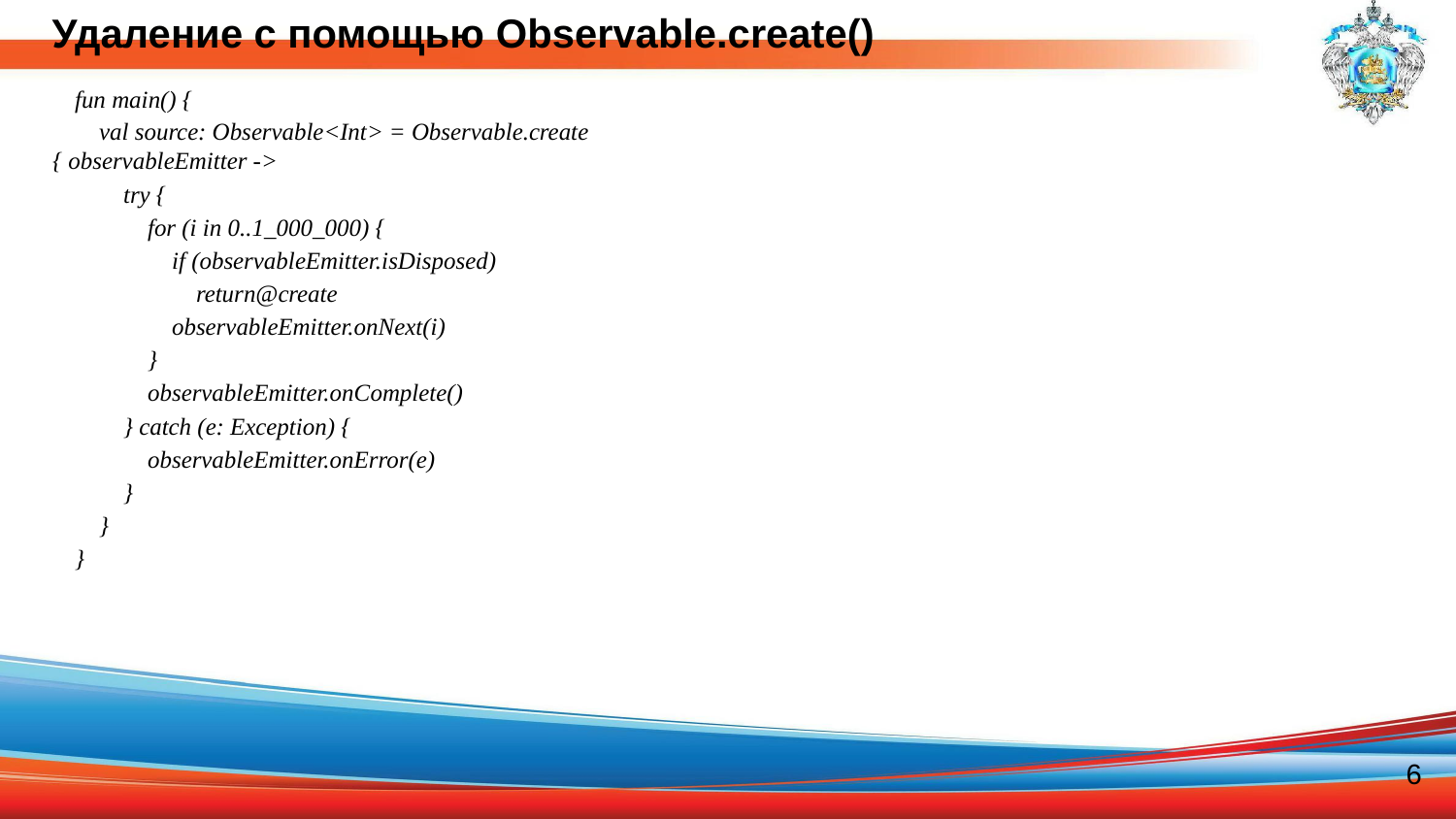

Удаление с помощью Observable.create()
fun main() {
    val source: Observable<Int> = Observable.create { observableEmitter ->
        try {
            for (i in 0..1_000_000) {
                if (observableEmitter.isDisposed)
                    return@create
                observableEmitter.onNext(i)
            }
            observableEmitter.onComplete()
        } catch (e: Exception) {
            observableEmitter.onError(e)
        }
    }
}
6